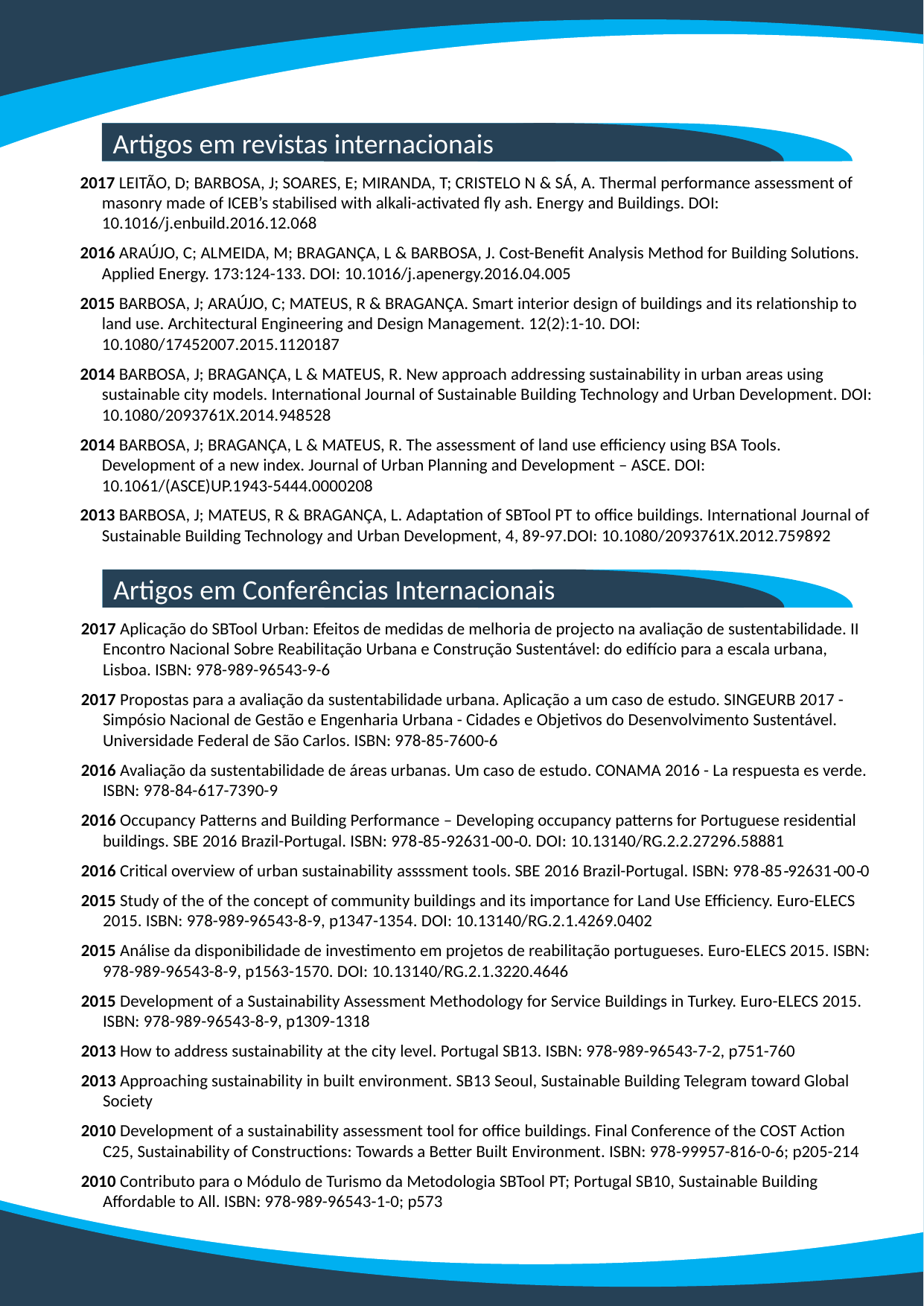

Artigos em revistas internacionais

2017 LEITÃO, D; BARBOSA, J; SOARES, E; MIRANDA, T; CRISTELO N & SÁ, A. Thermal performance assessment of masonry made of ICEB’s stabilised with alkali-activated fly ash. Energy and Buildings. DOI: 10.1016/j.enbuild.2016.12.068
2016 ARAÚJO, C; ALMEIDA, M; BRAGANÇA, L & BARBOSA, J. Cost-Benefit Analysis Method for Building Solutions. Applied Energy. 173:124-133. DOI: 10.1016/j.apenergy.2016.04.005
2015 BARBOSA, J; ARAÚJO, C; MATEUS, R & BRAGANÇA. Smart interior design of buildings and its relationship to land use. Architectural Engineering and Design Management. 12(2):1-10. DOI: 10.1080/17452007.2015.1120187
2014 BARBOSA, J; BRAGANÇA, L & MATEUS, R. New approach addressing sustainability in urban areas using sustainable city models. International Journal of Sustainable Building Technology and Urban Development. DOI: 10.1080/2093761X.2014.948528
2014 BARBOSA, J; BRAGANÇA, L & MATEUS, R. The assessment of land use efficiency using BSA Tools. Development of a new index. Journal of Urban Planning and Development – ASCE. DOI: 10.1061/(ASCE)UP.1943-5444.0000208
2013 BARBOSA, J; MATEUS, R & BRAGANÇA, L. Adaptation of SBTool PT to office buildings. International Journal of Sustainable Building Technology and Urban Development, 4, 89-97.DOI: 10.1080/2093761X.2012.759892

Artigos em Conferências Internacionais

2017 Aplicação do SBTool Urban: Efeitos de medidas de melhoria de projecto na avaliação de sustentabilidade. II Encontro Nacional Sobre Reabilitação Urbana e Construção Sustentável: do edifício para a escala urbana, Lisboa. ISBN: 978-989-96543-9-6
2017 Propostas para a avaliação da sustentabilidade urbana. Aplicação a um caso de estudo. SINGEURB 2017 - Simpósio Nacional de Gestão e Engenharia Urbana - Cidades e Objetivos do Desenvolvimento Sustentável. Universidade Federal de São Carlos. ISBN: 978-85-7600-6
2016 Avaliação da sustentabilidade de áreas urbanas. Um caso de estudo. CONAMA 2016 - La respuesta es verde. ISBN: 978-84-617-7390-9
2016 Occupancy Patterns and Building Performance – Developing occupancy patterns for Portuguese residential buildings. SBE 2016 Brazil-Portugal. ISBN: 978‐85‐92631‐00‐0. DOI: 10.13140/RG.2.2.27296.58881
2016 Critical overview of urban sustainability assssment tools. SBE 2016 Brazil-Portugal. ISBN: 978‐85‐92631‐00‐0
2015 Study of the of the concept of community buildings and its importance for Land Use Efficiency. Euro-ELECS 2015. ISBN: 978-989-96543-8-9, p1347-1354. DOI: 10.13140/RG.2.1.4269.0402
2015 Análise da disponibilidade de investimento em projetos de reabilitação portugueses. Euro-ELECS 2015. ISBN: 978-989-96543-8-9, p1563-1570. DOI: 10.13140/RG.2.1.3220.4646
2015 Development of a Sustainability Assessment Methodology for Service Buildings in Turkey. Euro-ELECS 2015. ISBN: 978-989-96543-8-9, p1309-1318
2013 How to address sustainability at the city level. Portugal SB13. ISBN: 978-989-96543-7-2, p751-760
2013 Approaching sustainability in built environment. SB13 Seoul, Sustainable Building Telegram toward Global Society
2010 Development of a sustainability assessment tool for office buildings. Final Conference of the COST Action C25, Sustainability of Constructions: Towards a Better Built Environment. ISBN: 978-99957-816-0-6; p205-214
2010 Contributo para o Módulo de Turismo da Metodologia SBTool PT; Portugal SB10, Sustainable Building Affordable to All. ISBN: 978-989-96543-1-0; p573